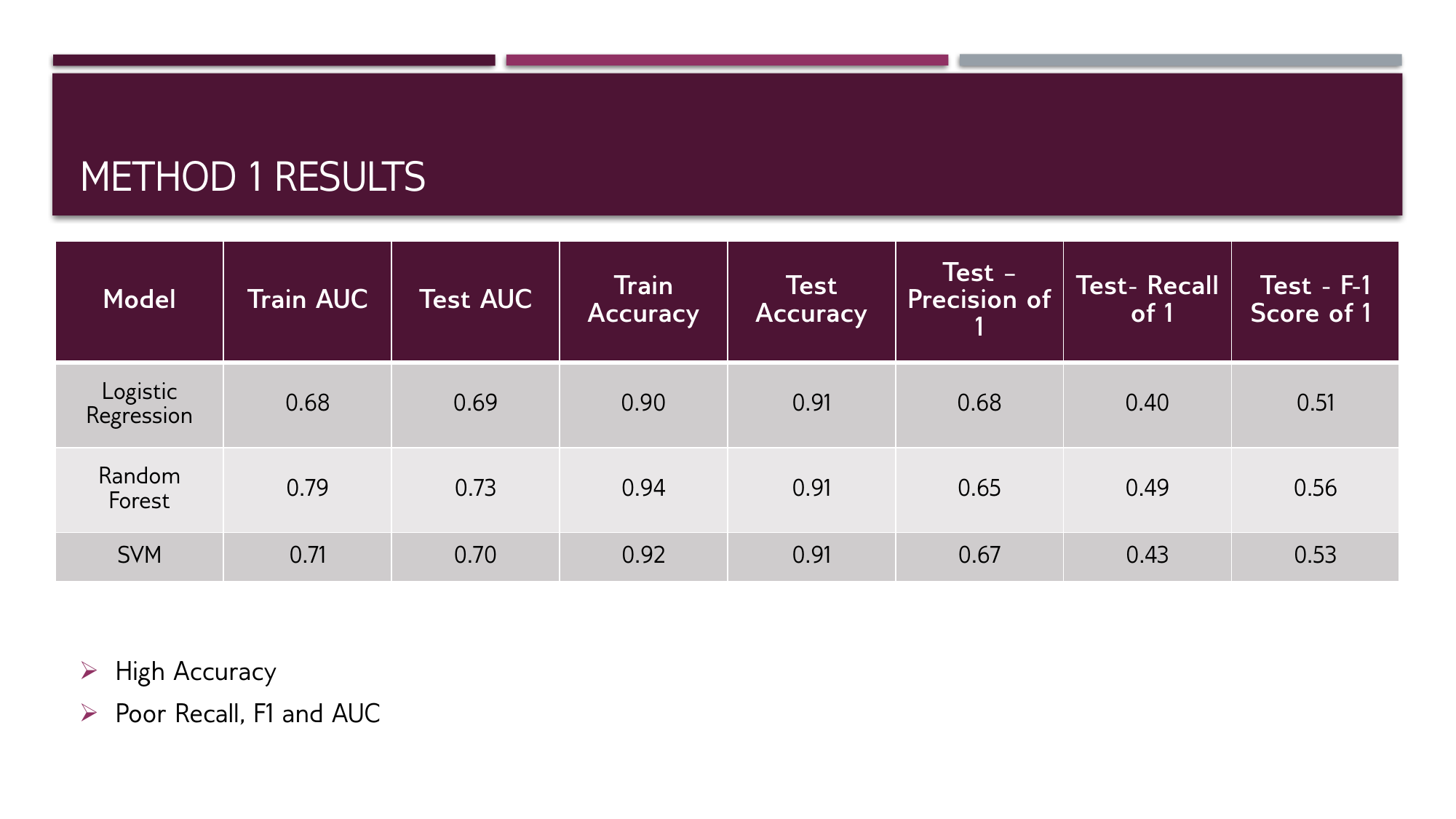

# Method 1 Results
| Model | Train AUC | Test AUC | Train Accuracy | Test Accuracy | Test – Precision of 1 | Test- Recall of 1 | Test - F-1 Score of 1 |
| --- | --- | --- | --- | --- | --- | --- | --- |
| Logistic Regression | 0.68 | 0.69 | 0.90 | 0.91 | 0.68 | 0.40 | 0.51 |
| Random Forest | 0.79 | 0.73 | 0.94 | 0.91 | 0.65 | 0.49 | 0.56 |
| SVM | 0.71 | 0.70 | 0.92 | 0.91 | 0.67 | 0.43 | 0.53 |
High Accuracy
Poor Recall, F1 and AUC